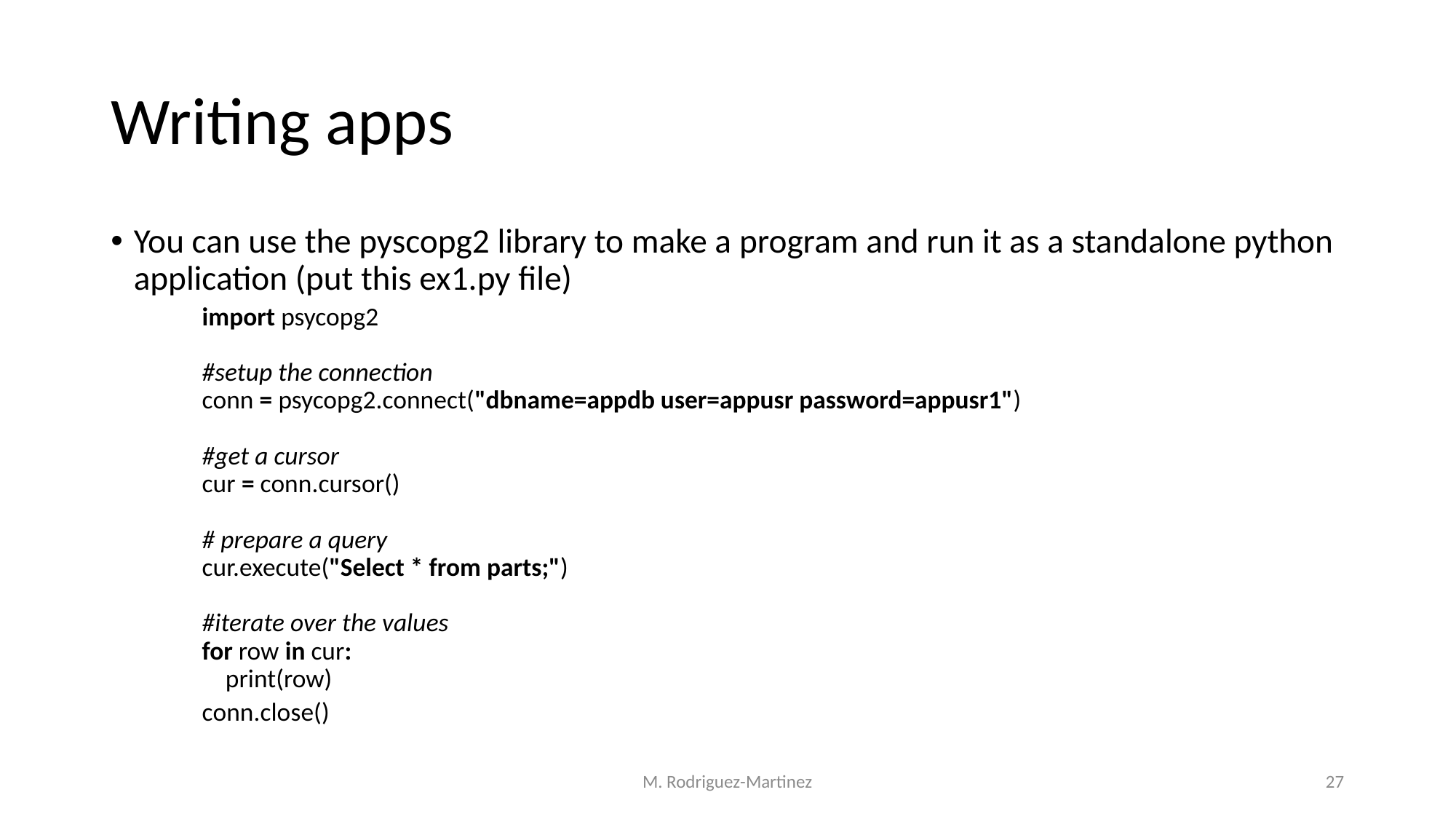

# Writing apps
You can use the pyscopg2 library to make a program and run it as a standalone python application (put this ex1.py file)
import psycopg2
#setup the connection
conn = psycopg2.connect("dbname=appdb user=appusr password=appusr1")
#get a cursor
cur = conn.cursor()
# prepare a query
cur.execute("Select * from parts;")
#iterate over the values
for row in cur:
    print(row)
conn.close()
M. Rodriguez-Martinez
27